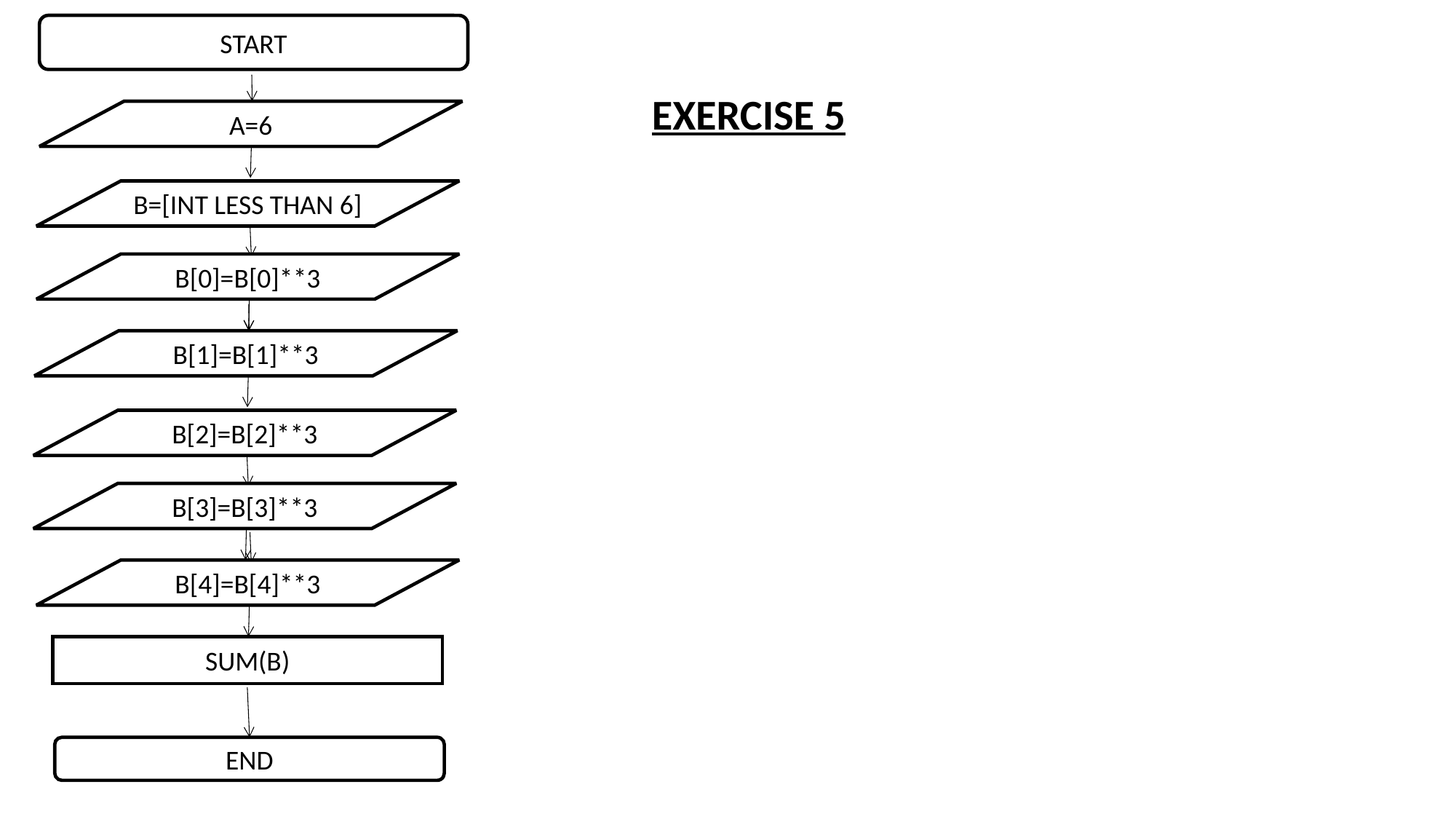

START
EXERCISE 5
A=6
B=[INT LESS THAN 6]
B[0]=B[0]**3
B[1]=B[1]**3
B[2]=B[2]**3
B[3]=B[3]**3
B[4]=B[4]**3
SUM(B)
END